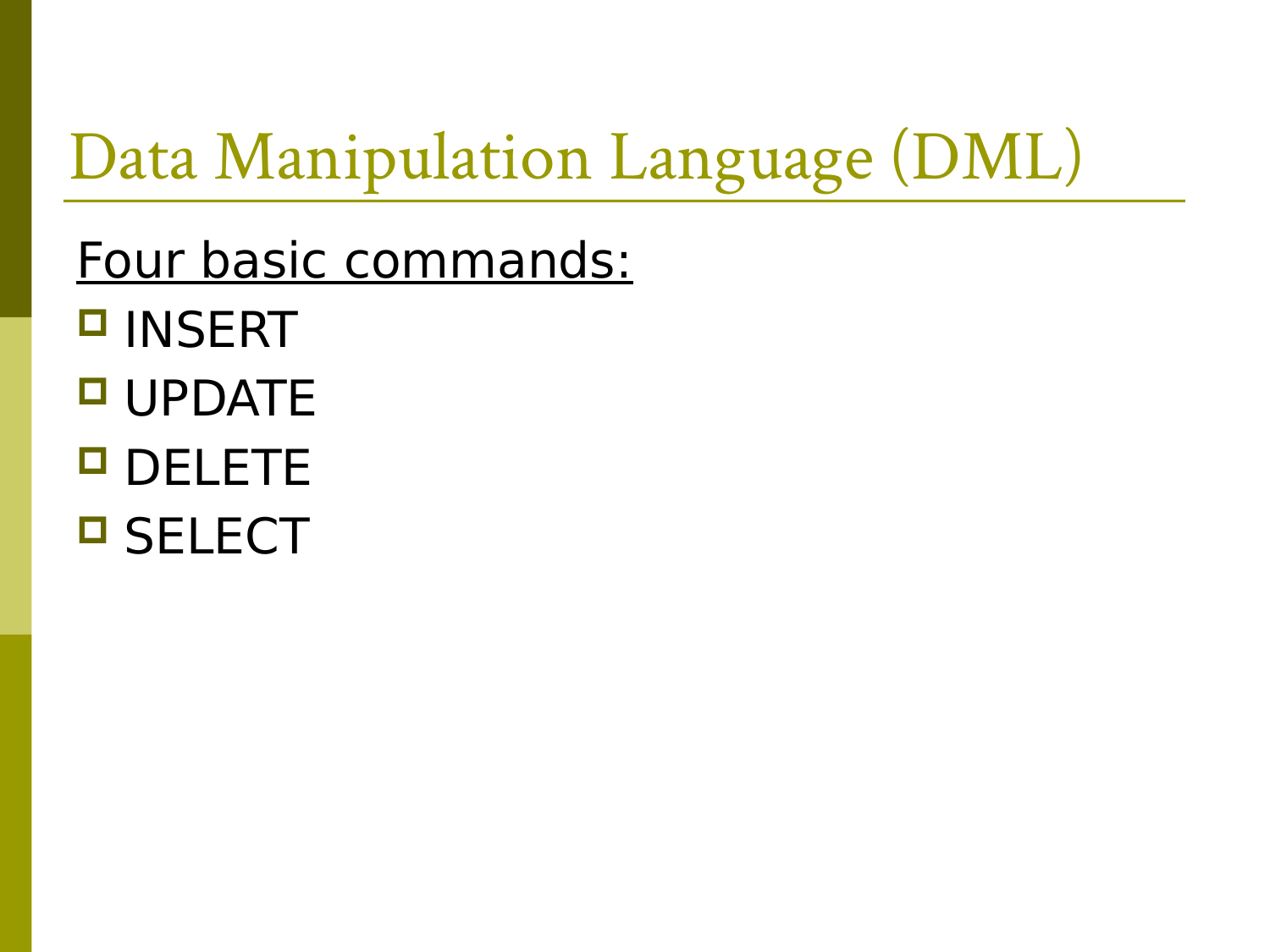

# Data Manipulation Language (DML)
Four basic commands:
INSERT
UPDATE
DELETE
SELECT